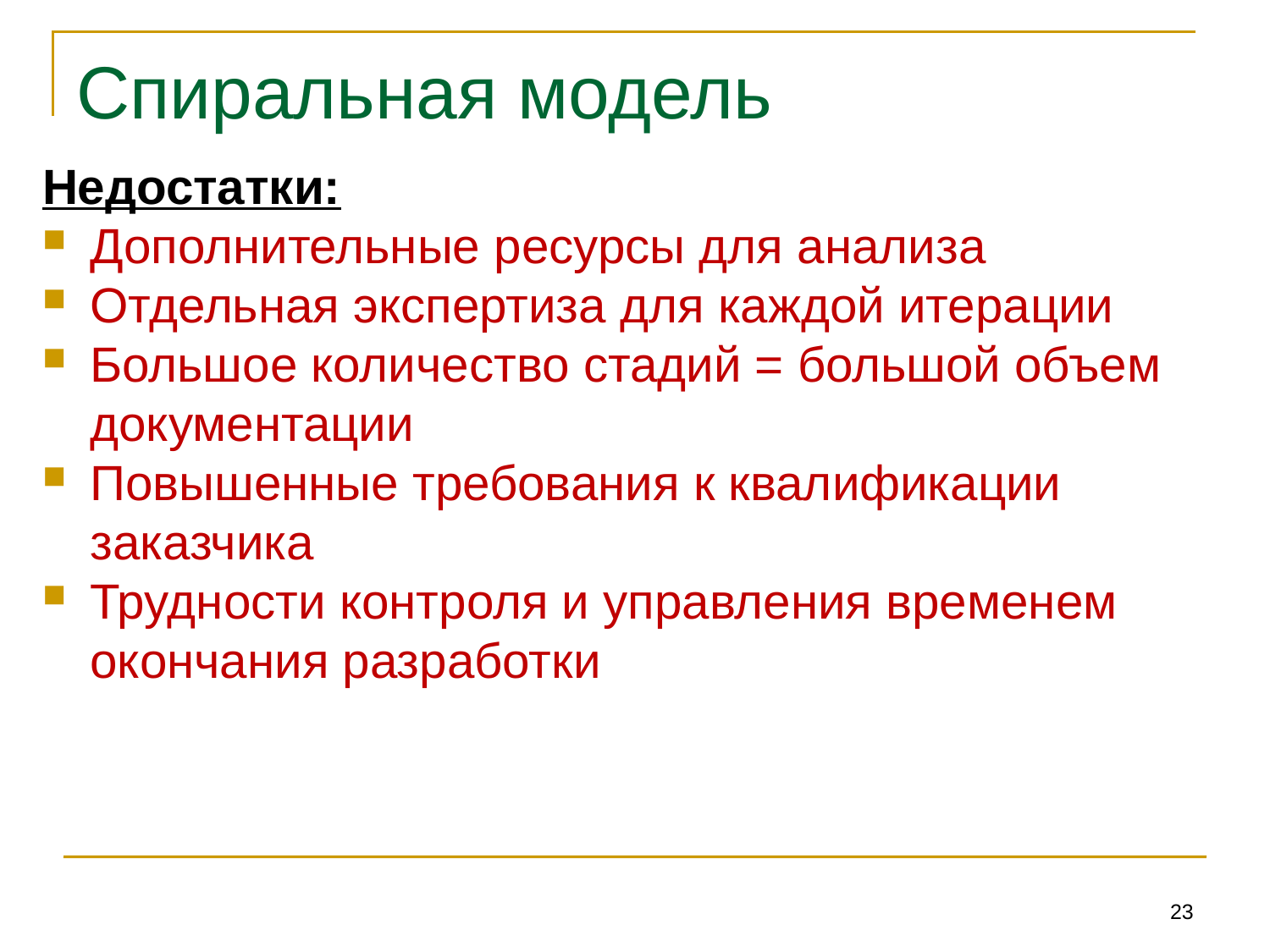

# Спиральная модель
Недостатки:
Дополнительные ресурсы для анализа
Отдельная экспертиза для каждой итерации
Большое количество стадий = большой объем документации
Повышенные требования к квалификации заказчика
Трудности контроля и управления временем окончания разработки
23